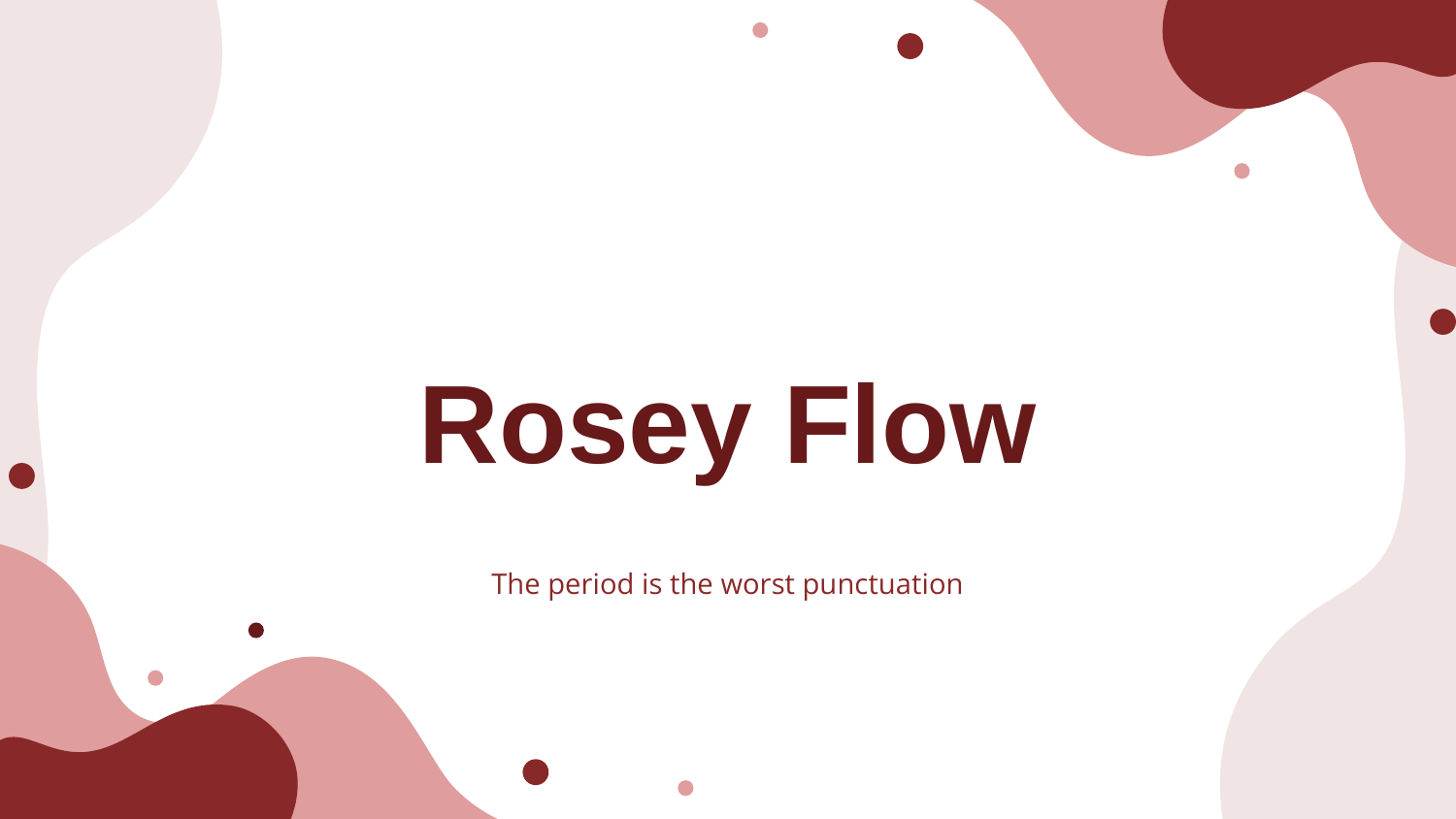

# Rosey Flow
The period is the worst punctuation